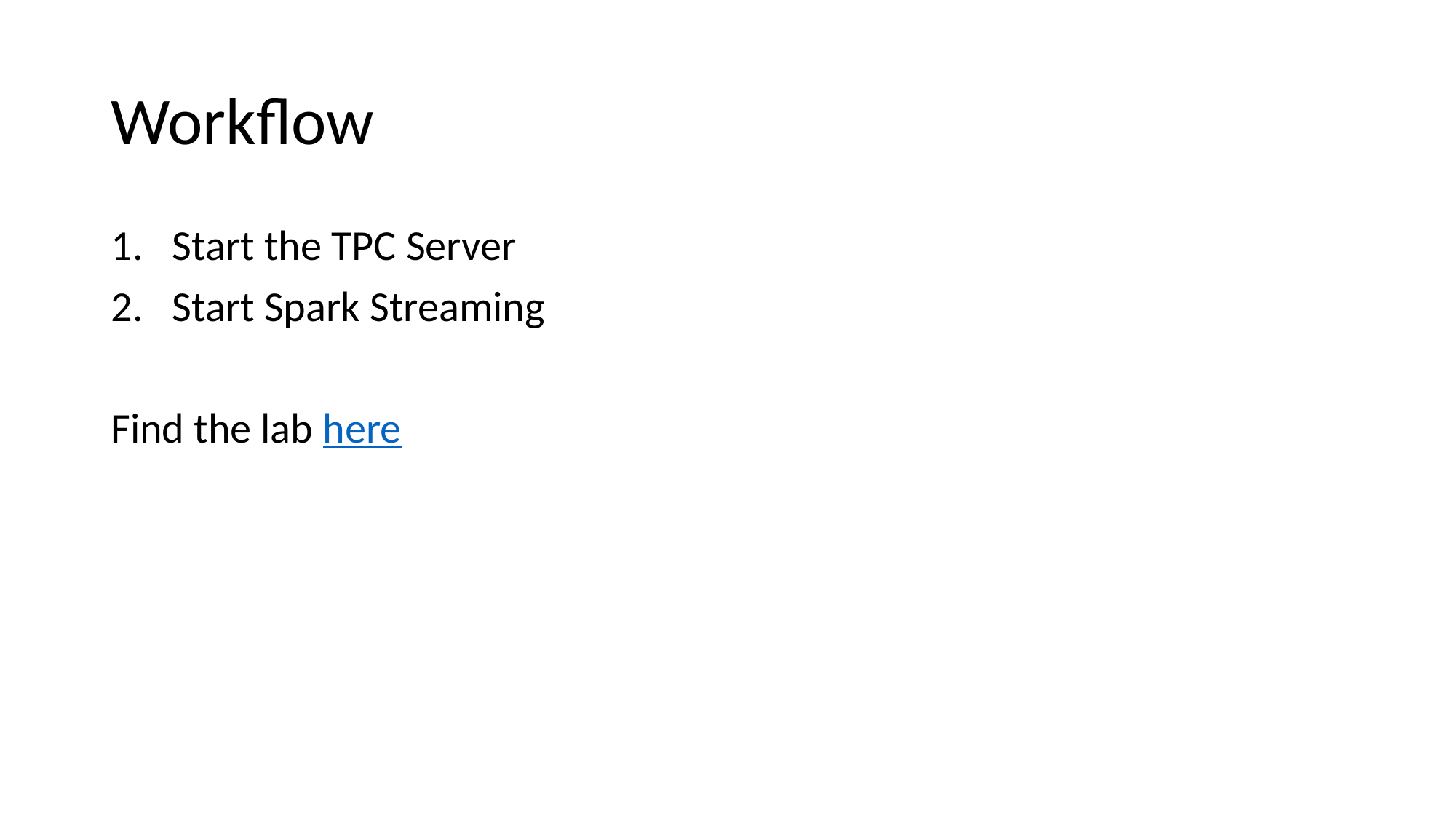

# Workflow
Start the TPC Server
Start Spark Streaming

Find the lab here